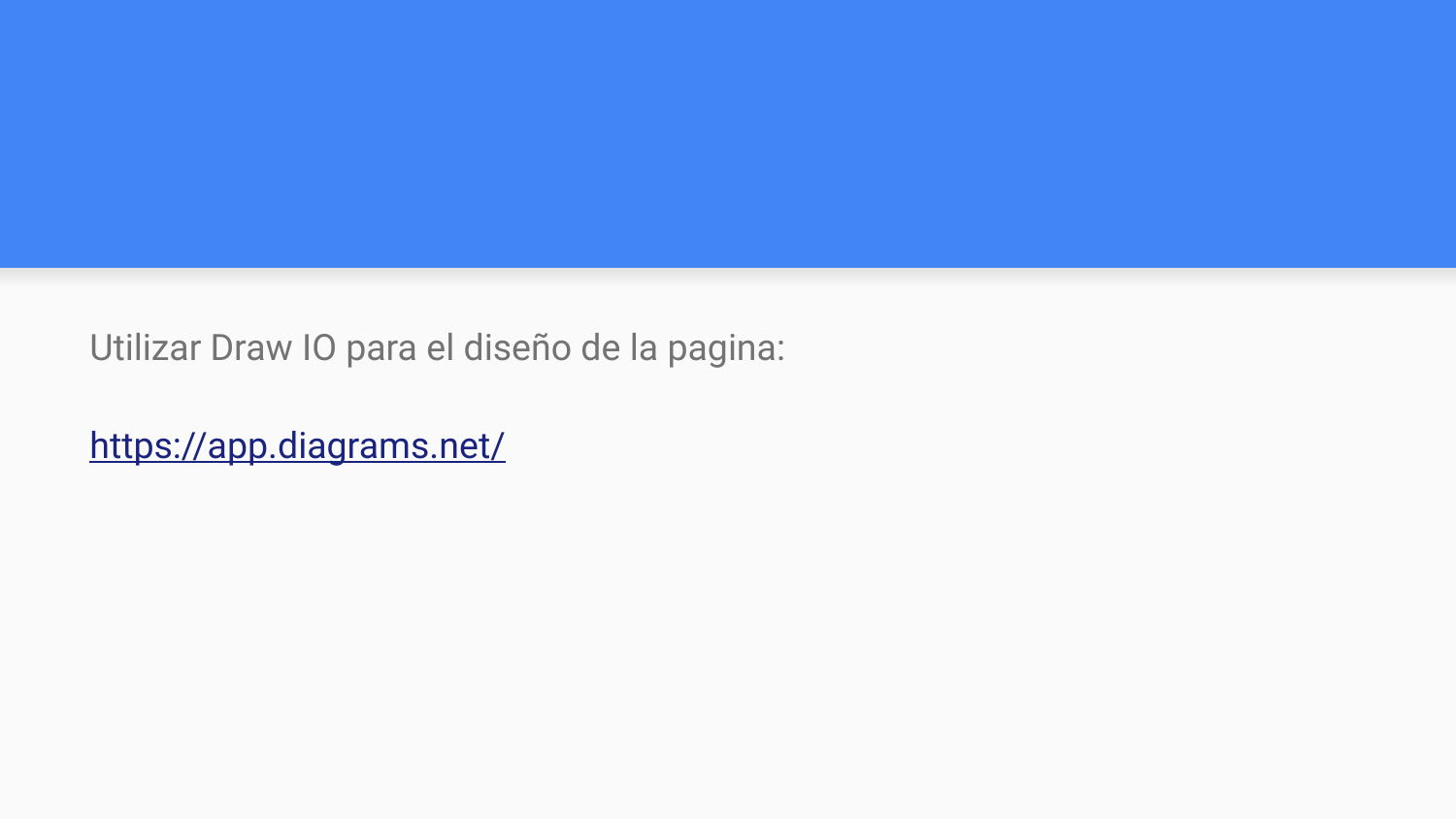

#
Utilizar Draw IO para el diseño de la pagina:
https://app.diagrams.net/